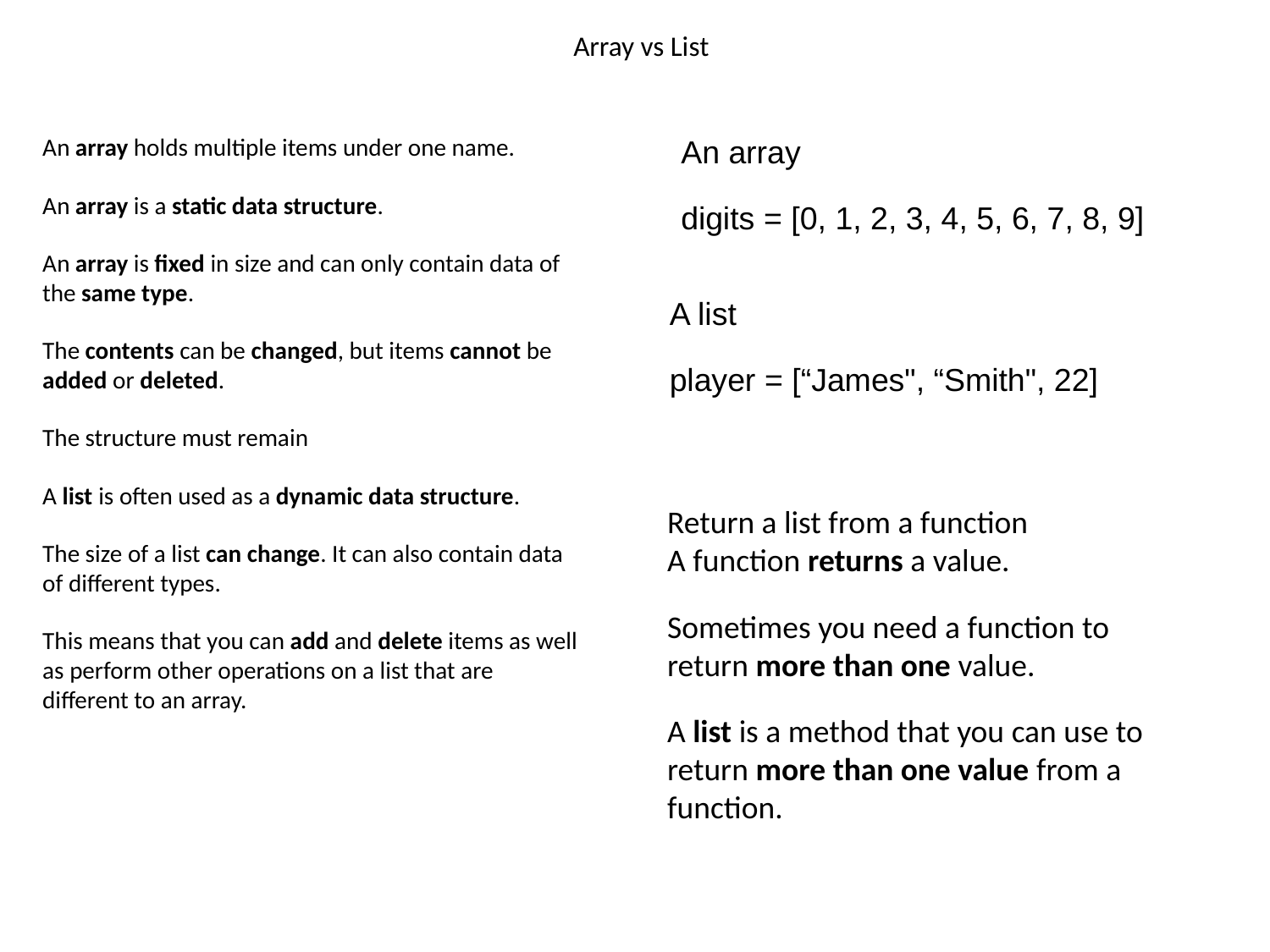

# Array vs List
An array holds multiple items under one name.
An array is a static data structure.
An array is fixed in size and can only contain data of the same type.
The contents can be changed, but items cannot be added or deleted.
The structure must remain
A list is often used as a dynamic data structure.
The size of a list can change. It can also contain data of different types.
This means that you can add and delete items as well as perform other operations on a list that are different to an array.
An array
digits = [0, 1, 2, 3, 4, 5, 6, 7, 8, 9]
A list
player = [“James", “Smith", 22]
Return a list from a function
A function returns a value.
Sometimes you need a function to return more than one value.
A list is a method that you can use to return more than one value from a function.